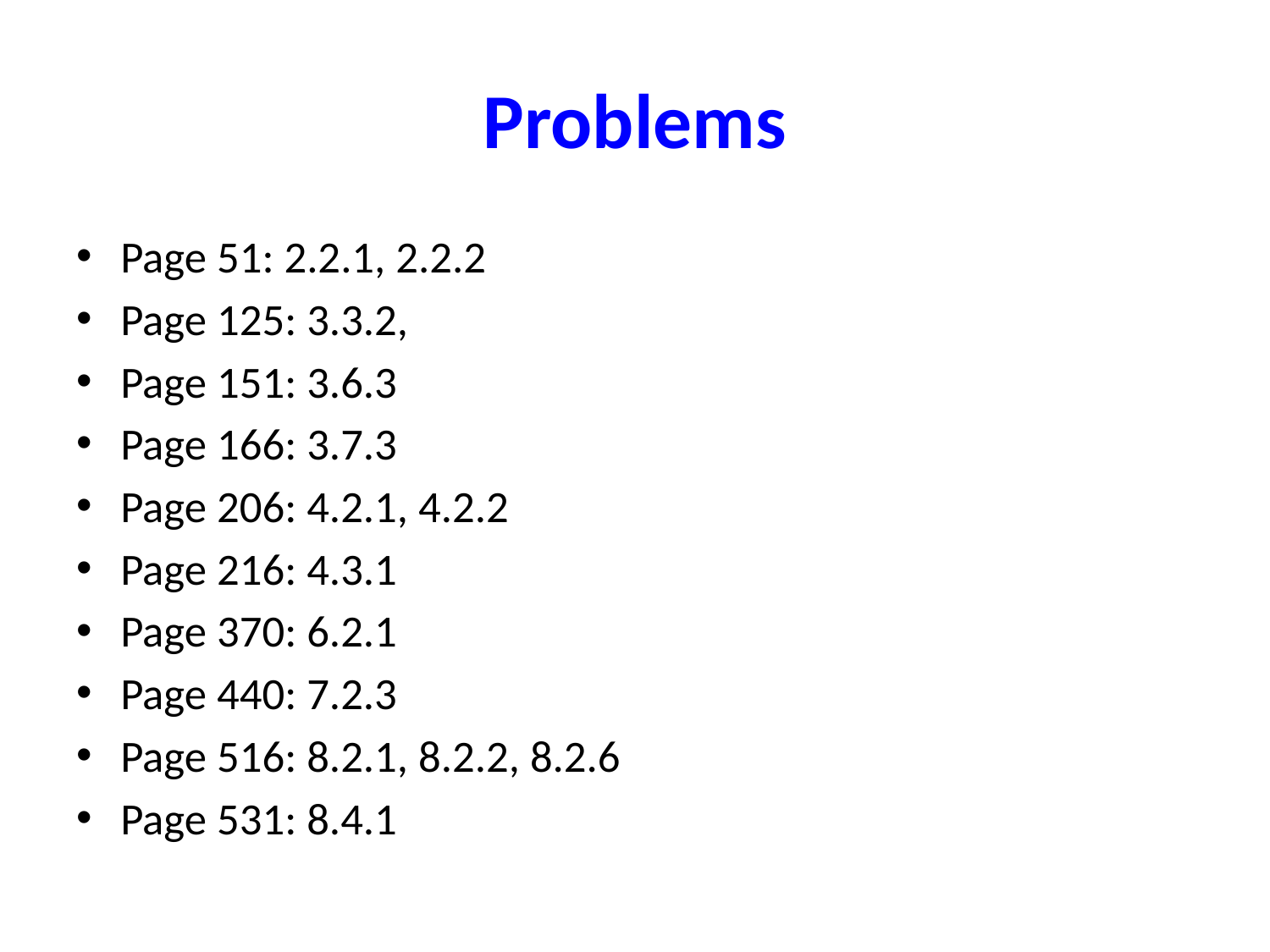

# Problems
Page 51: 2.2.1, 2.2.2
Page 125: 3.3.2,
Page 151: 3.6.3
Page 166: 3.7.3
Page 206: 4.2.1, 4.2.2
Page 216: 4.3.1
Page 370: 6.2.1
Page 440: 7.2.3
Page 516: 8.2.1, 8.2.2, 8.2.6
Page 531: 8.4.1